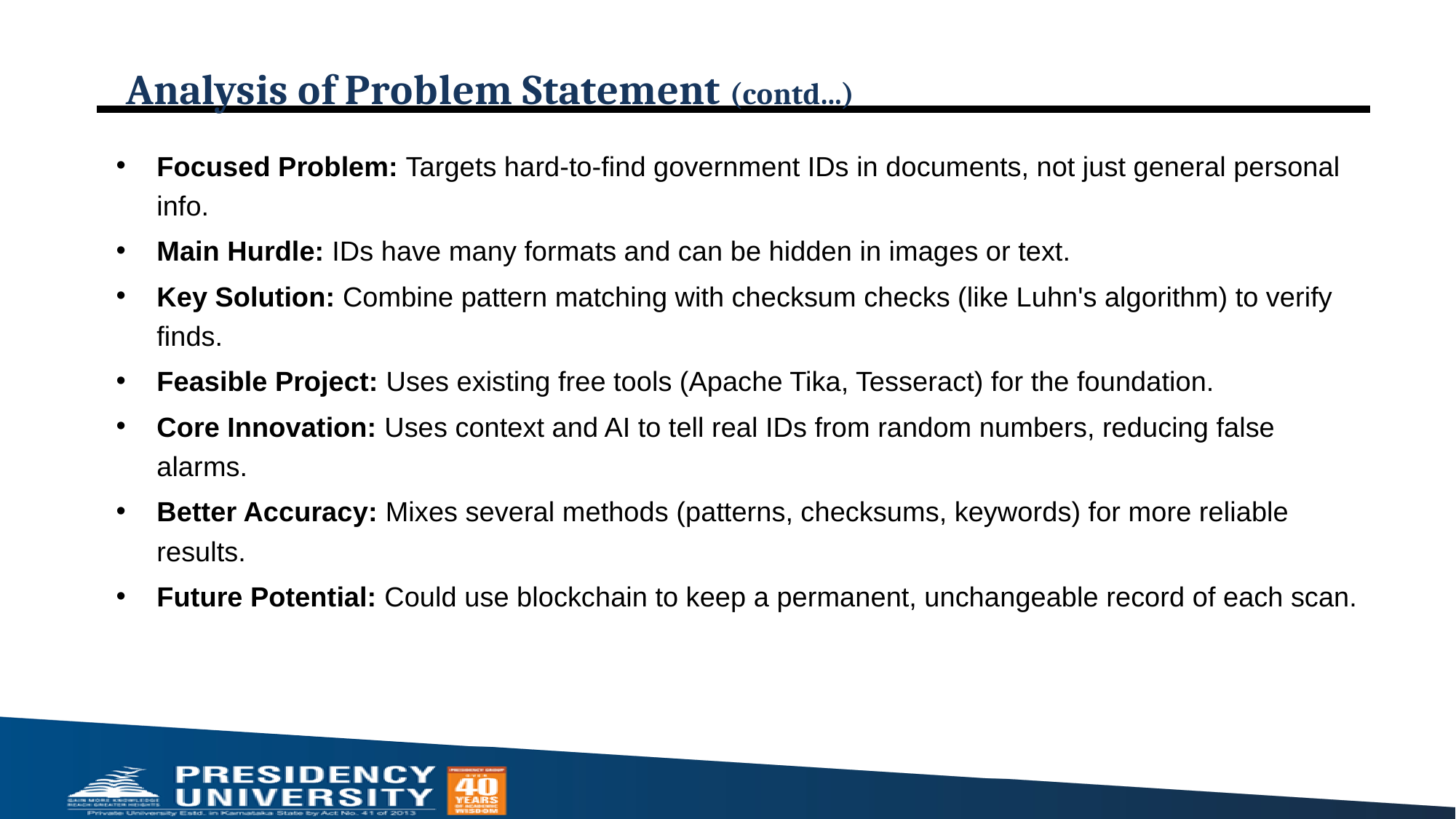

# Analysis of Problem Statement (contd...)
Focused Problem: Targets hard-to-find government IDs in documents, not just general personal info.
Main Hurdle: IDs have many formats and can be hidden in images or text.
Key Solution: Combine pattern matching with checksum checks (like Luhn's algorithm) to verify finds.
Feasible Project: Uses existing free tools (Apache Tika, Tesseract) for the foundation.
Core Innovation: Uses context and AI to tell real IDs from random numbers, reducing false alarms.
Better Accuracy: Mixes several methods (patterns, checksums, keywords) for more reliable results.
Future Potential: Could use blockchain to keep a permanent, unchangeable record of each scan.